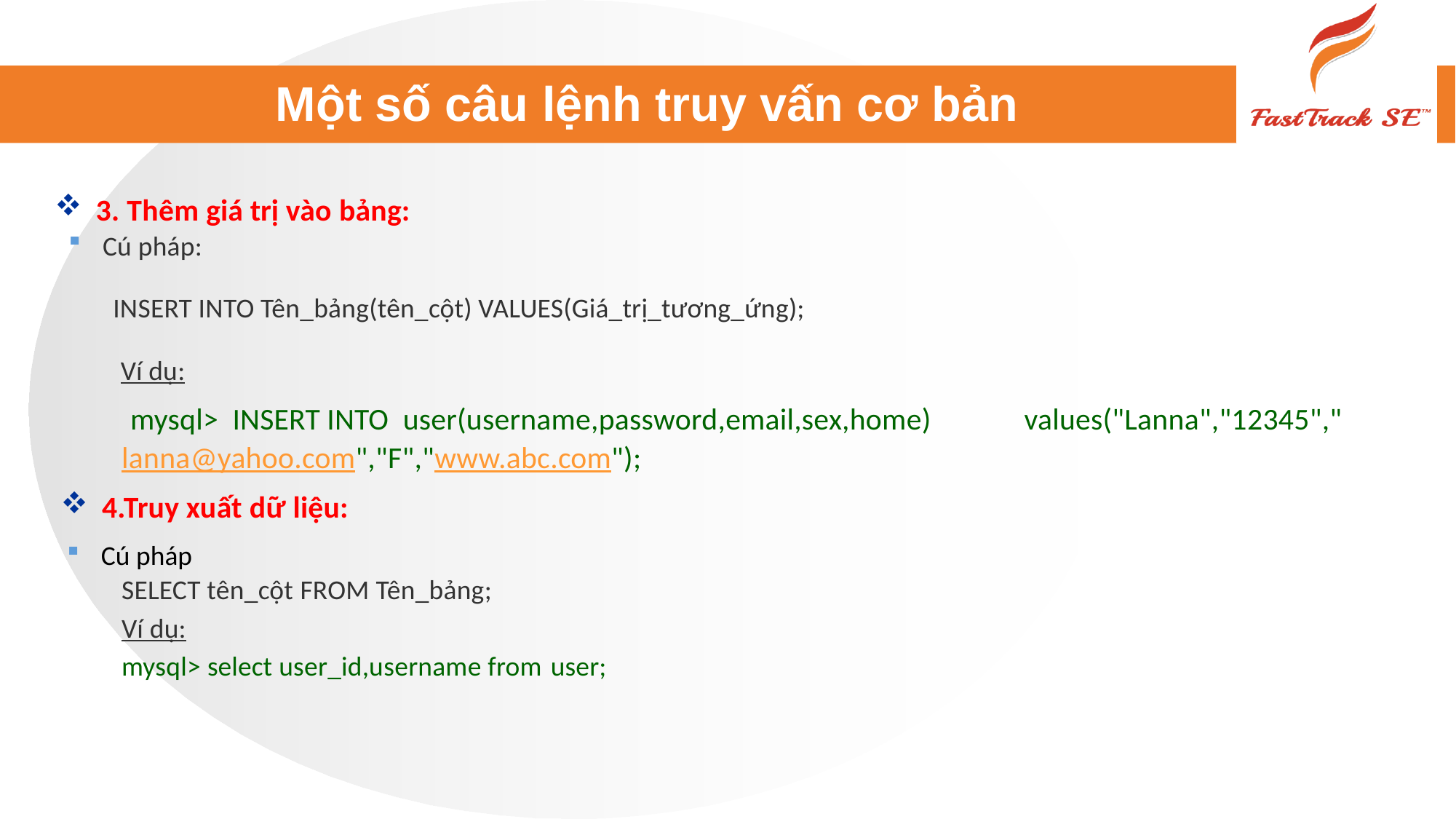

# Một số câu lệnh truy vấn cơ bản
3. Thêm giá trị vào bảng:
Cú pháp:
       INSERT INTO Tên_bảng(tên_cột) VALUES(Giá_trị_tương_ứng);
  Ví dụ:
          mysql>  INSERT INTO  user(username,password,email,sex,home)             values("Lanna","12345","lanna@yahoo.com","F","www.abc.com");
4.Truy xuất dữ liệu:
Cú pháp
SELECT tên_cột FROM Tên_bảng;
Ví dụ:
mysql> select user_id,username from user;